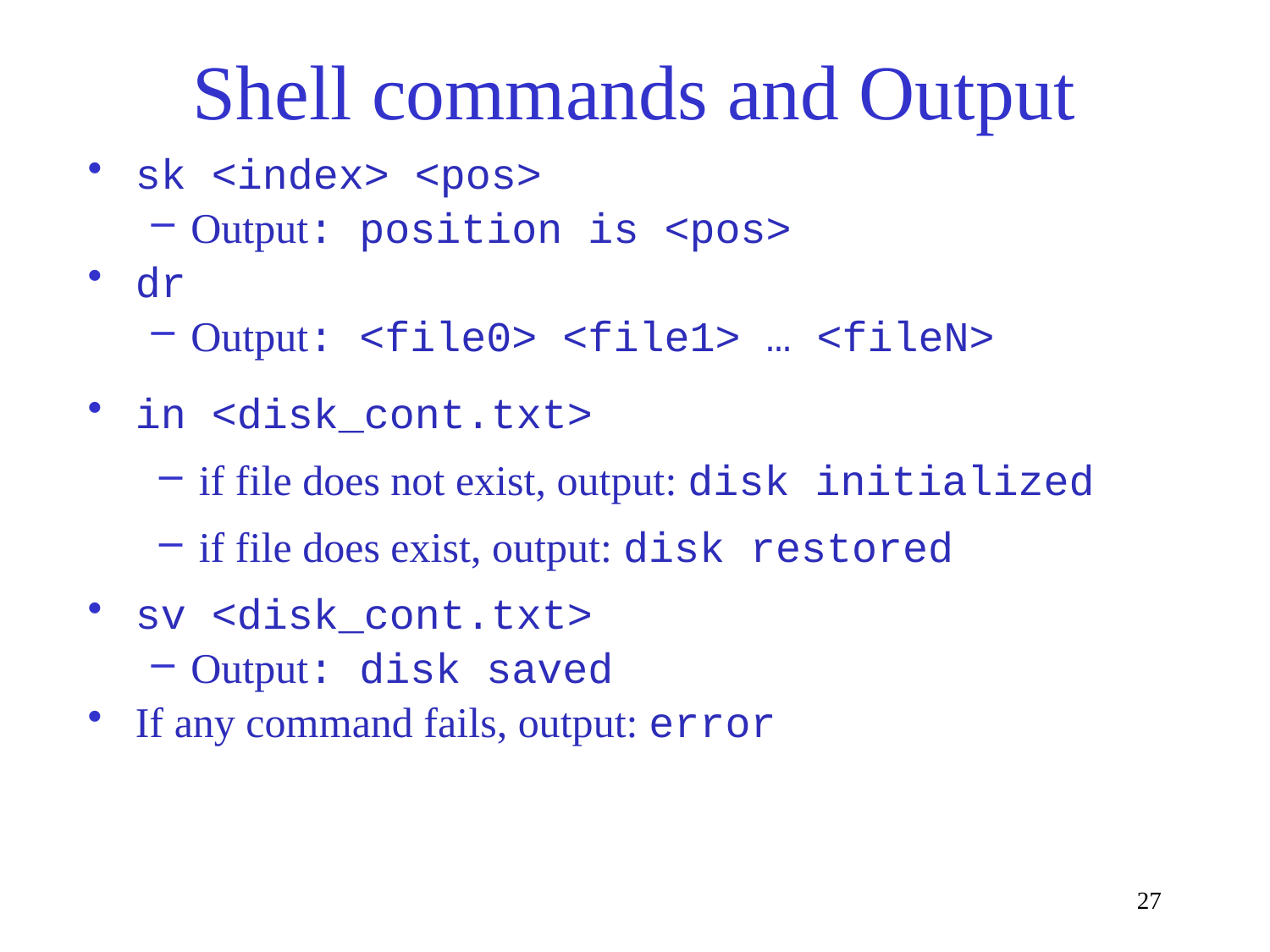

# Shell commands and Output
sk <index> <pos>
Output: position is <pos>
dr
Output: <file0> <file1> … <fileN>
in <disk_cont.txt>
if file does not exist, output: disk initialized
if file does exist, output: disk restored
sv <disk_cont.txt>
Output: disk saved
If any command fails, output: error
27